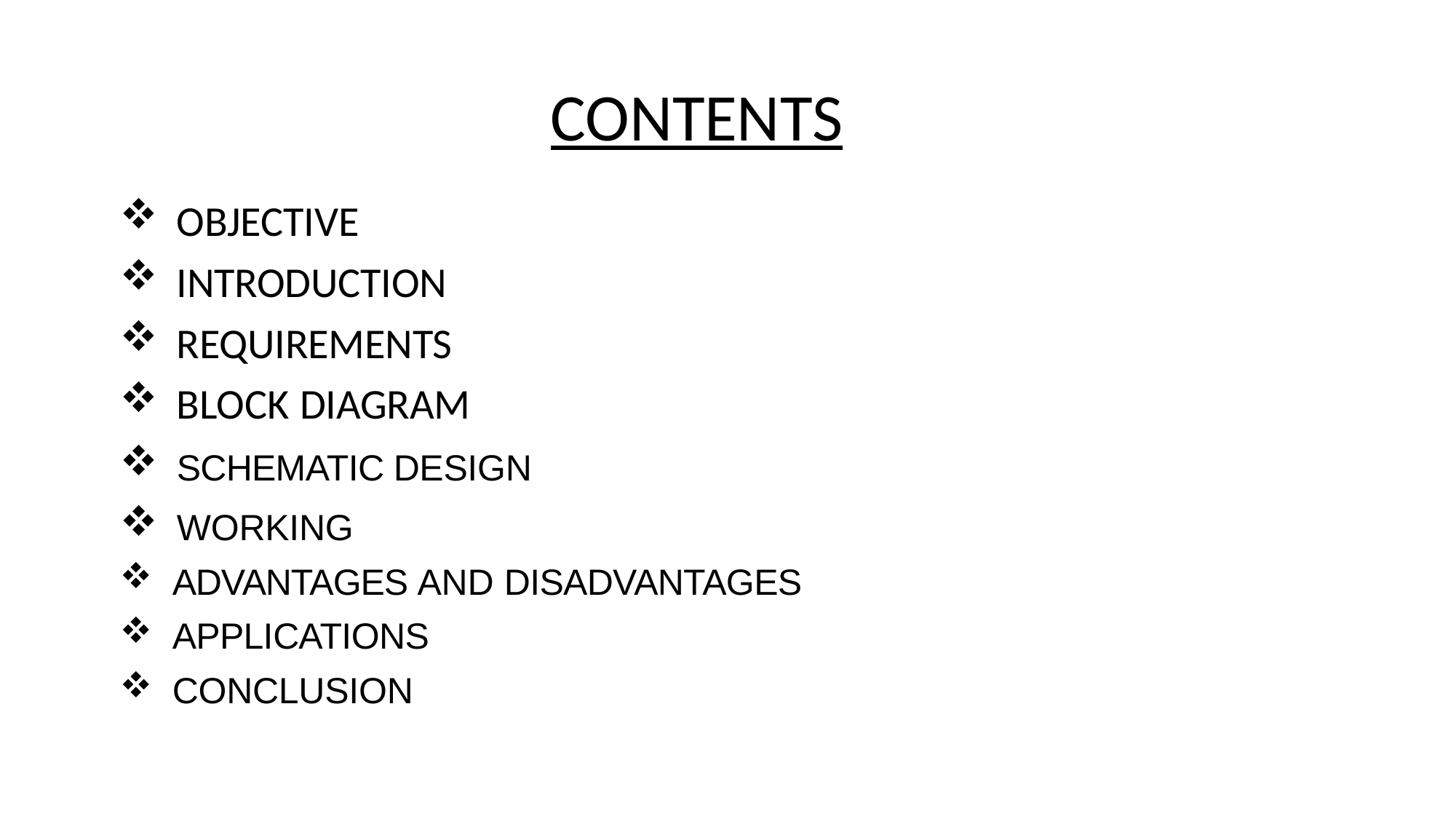

# CONTENTS
OBJECTIVE
INTRODUCTION
REQUIREMENTS
BLOCK DIAGRAM
SCHEMATIC DESIGN
WORKING
ADVANTAGES AND DISADVANTAGES
APPLICATIONS
CONCLUSION